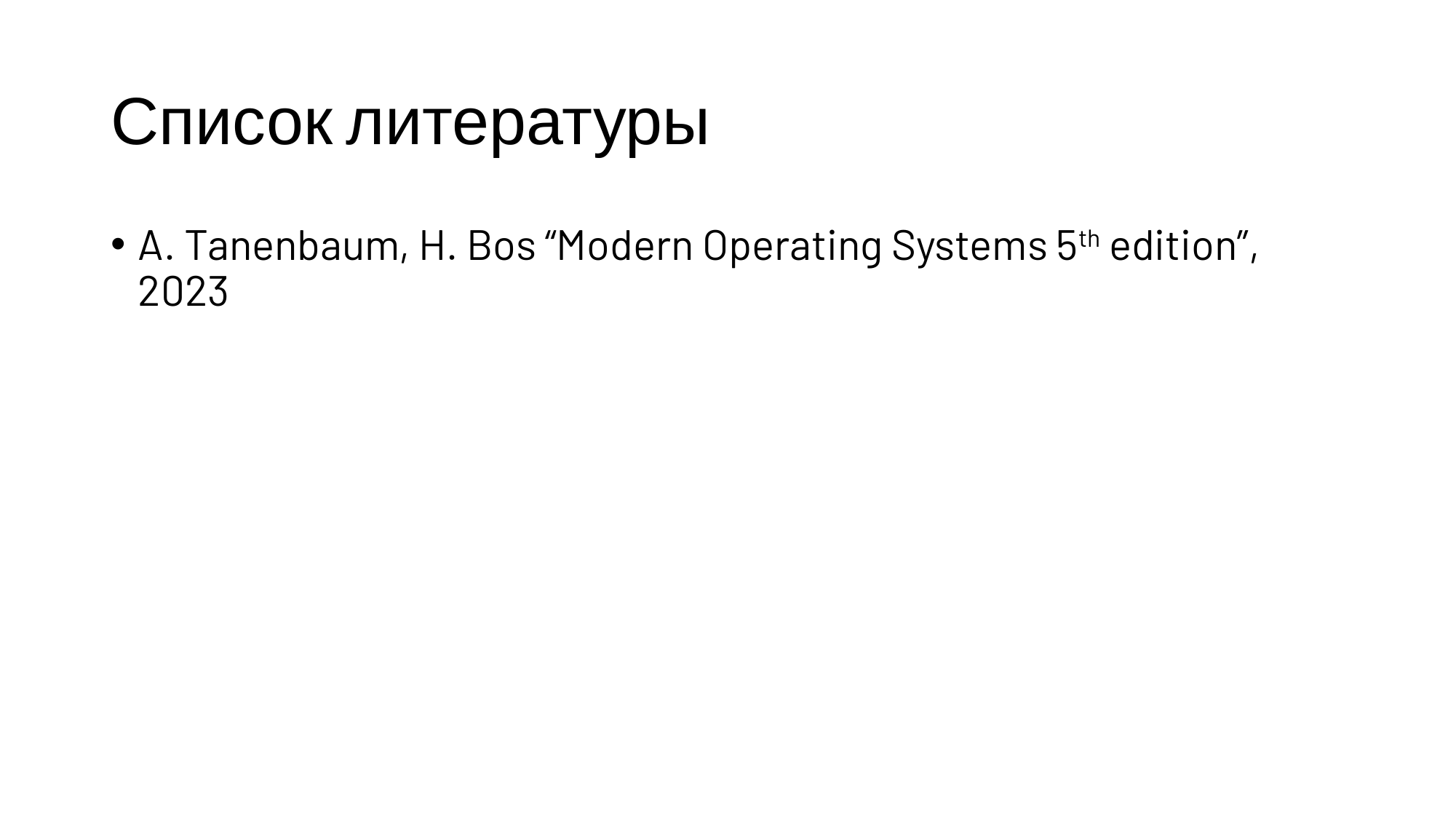

# Список литературы
A. Tanenbaum, H. Bos “Modern Operating Systems 5th edition”, 2023